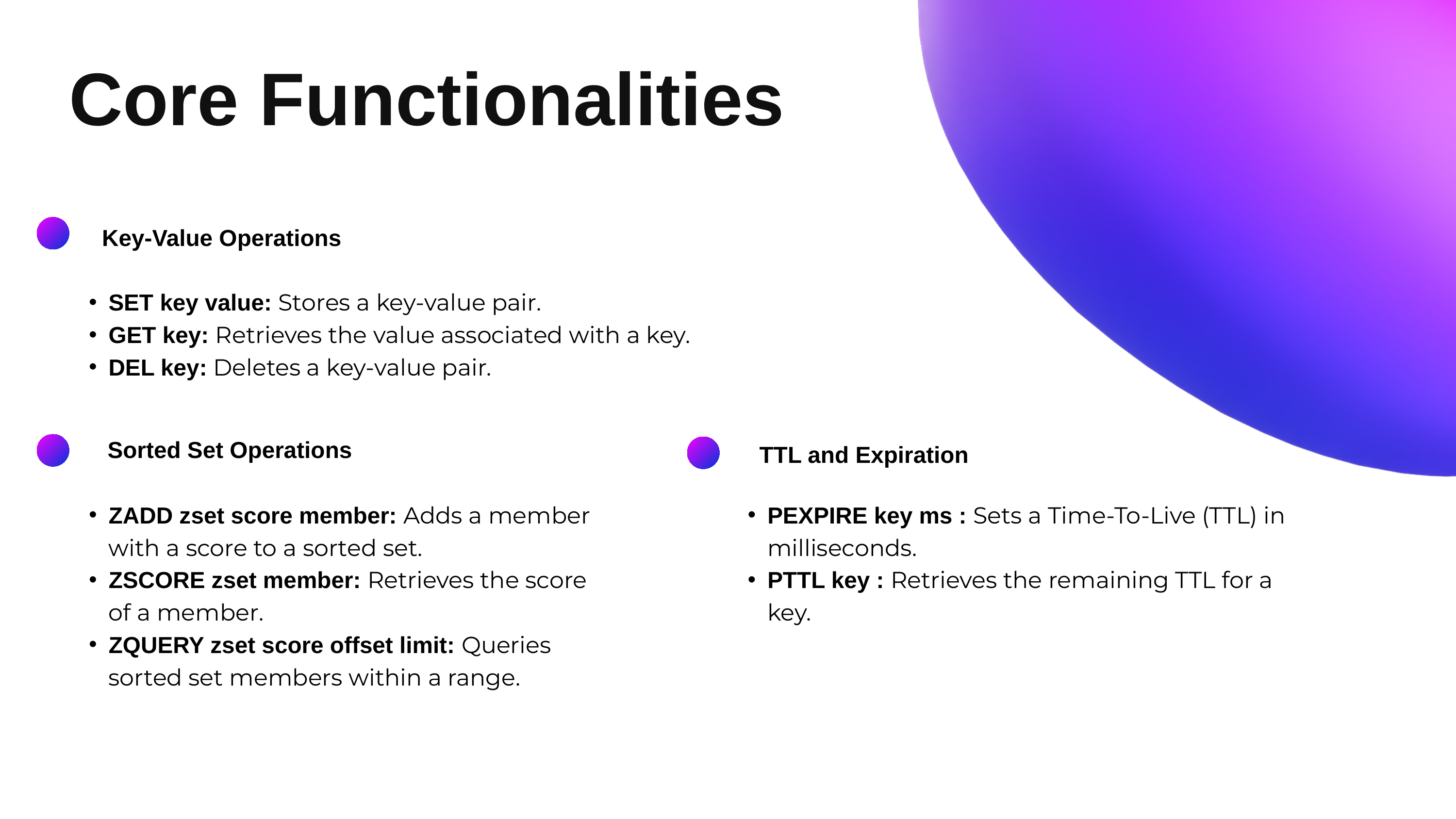

Core Functionalities

Key-Value Operations
SET key value: Stores a key-value pair.
GET key: Retrieves the value associated with a key.
DEL key: Deletes a key-value pair.
Sorted Set Operations

TTL and Expiration

ZADD zset score member: Adds a member with a score to a sorted set.
ZSCORE zset member: Retrieves the score of a member.
ZQUERY zset score offset limit: Queries sorted set members within a range.

PEXPIRE key ms : Sets a Time-To-Live (TTL) in milliseconds.
PTTL key : Retrieves the remaining TTL for a key.